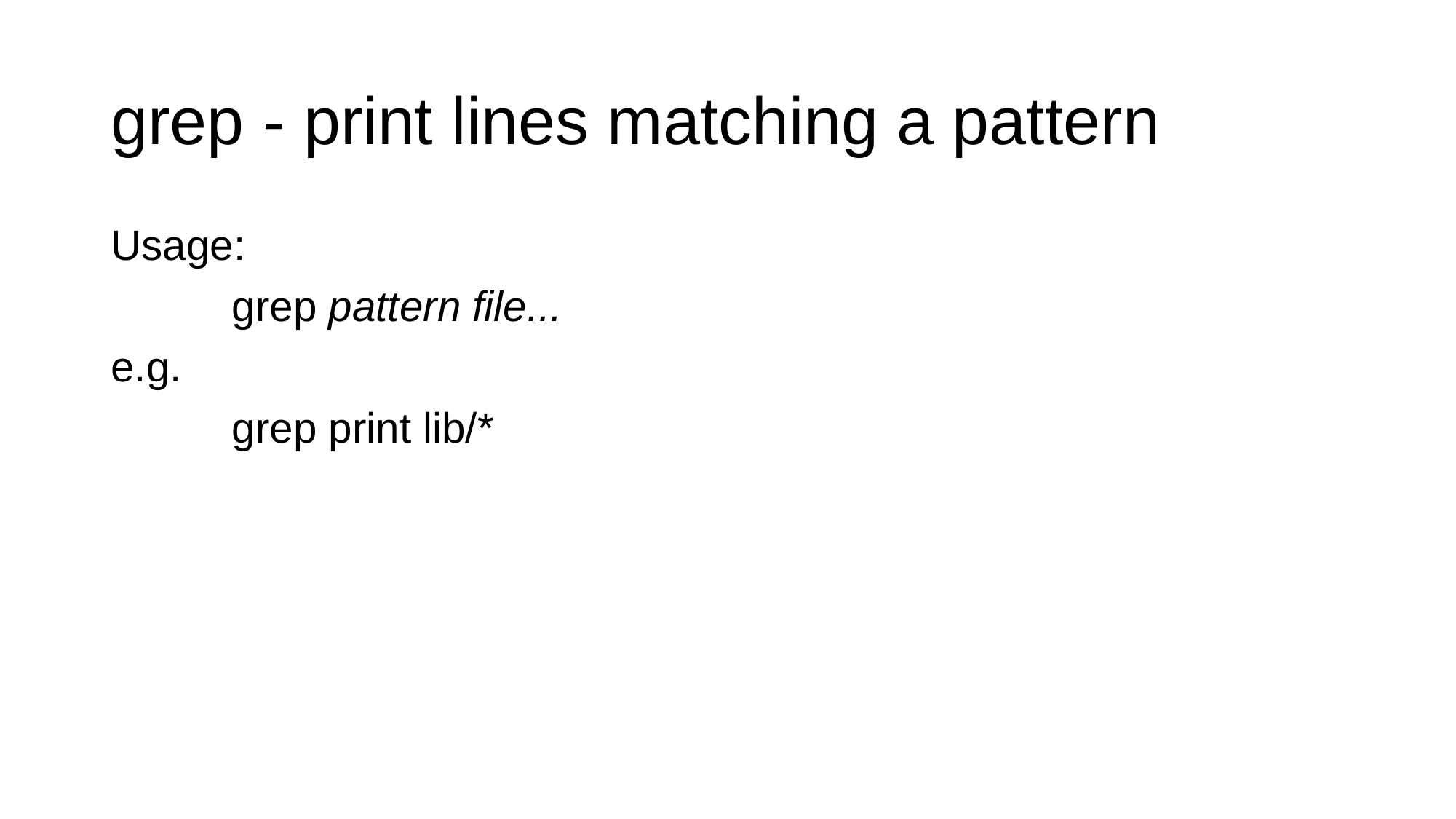

# grep - print lines matching a pattern
Usage:
	 grep pattern file...
e.g.
	 grep print lib/*